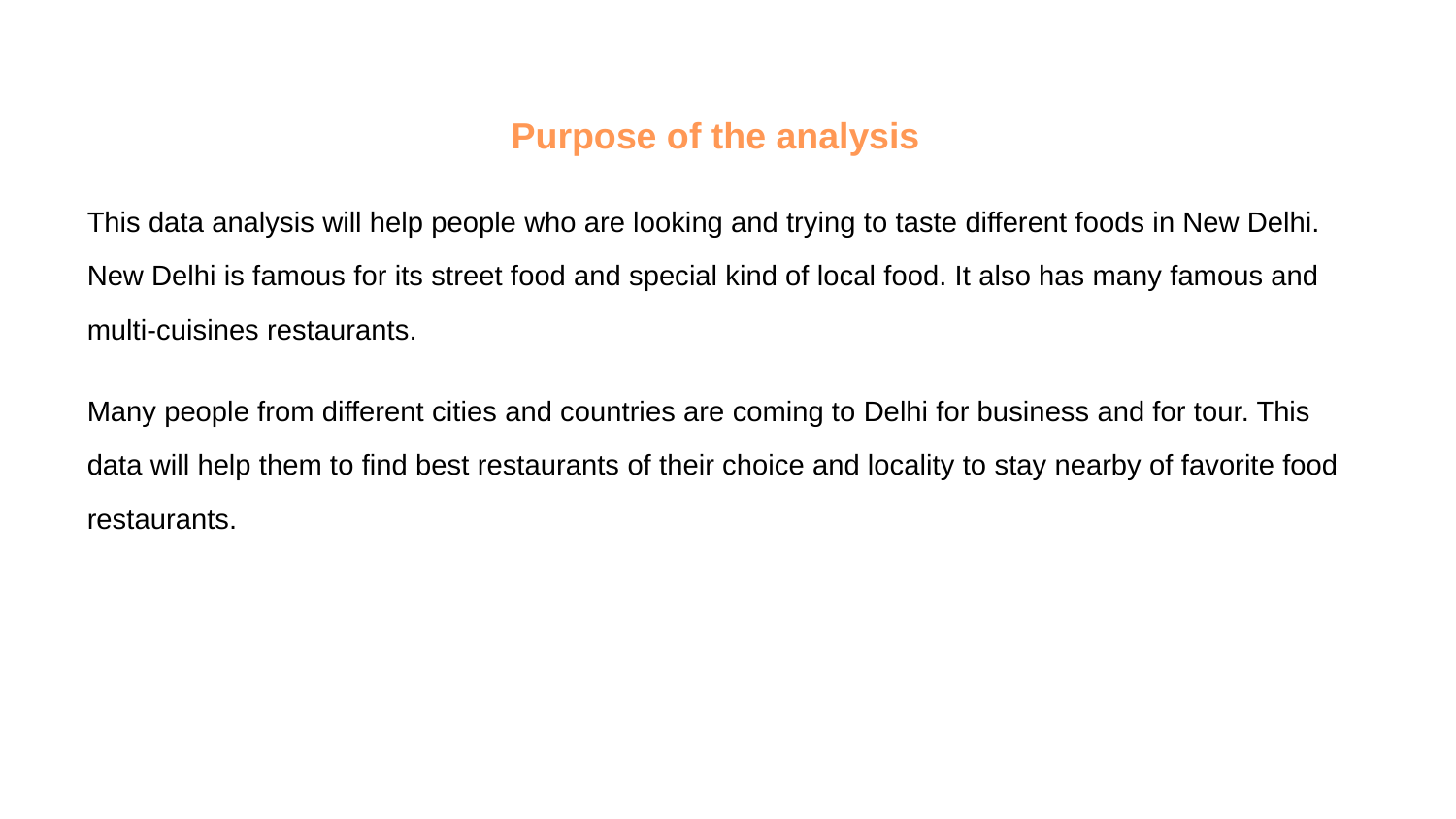

Purpose of the analysis
This data analysis will help people who are looking and trying to taste different foods in New Delhi. New Delhi is famous for its street food and special kind of local food. It also has many famous and multi-cuisines restaurants.
Many people from different cities and countries are coming to Delhi for business and for tour. This data will help them to find best restaurants of their choice and locality to stay nearby of favorite food restaurants.